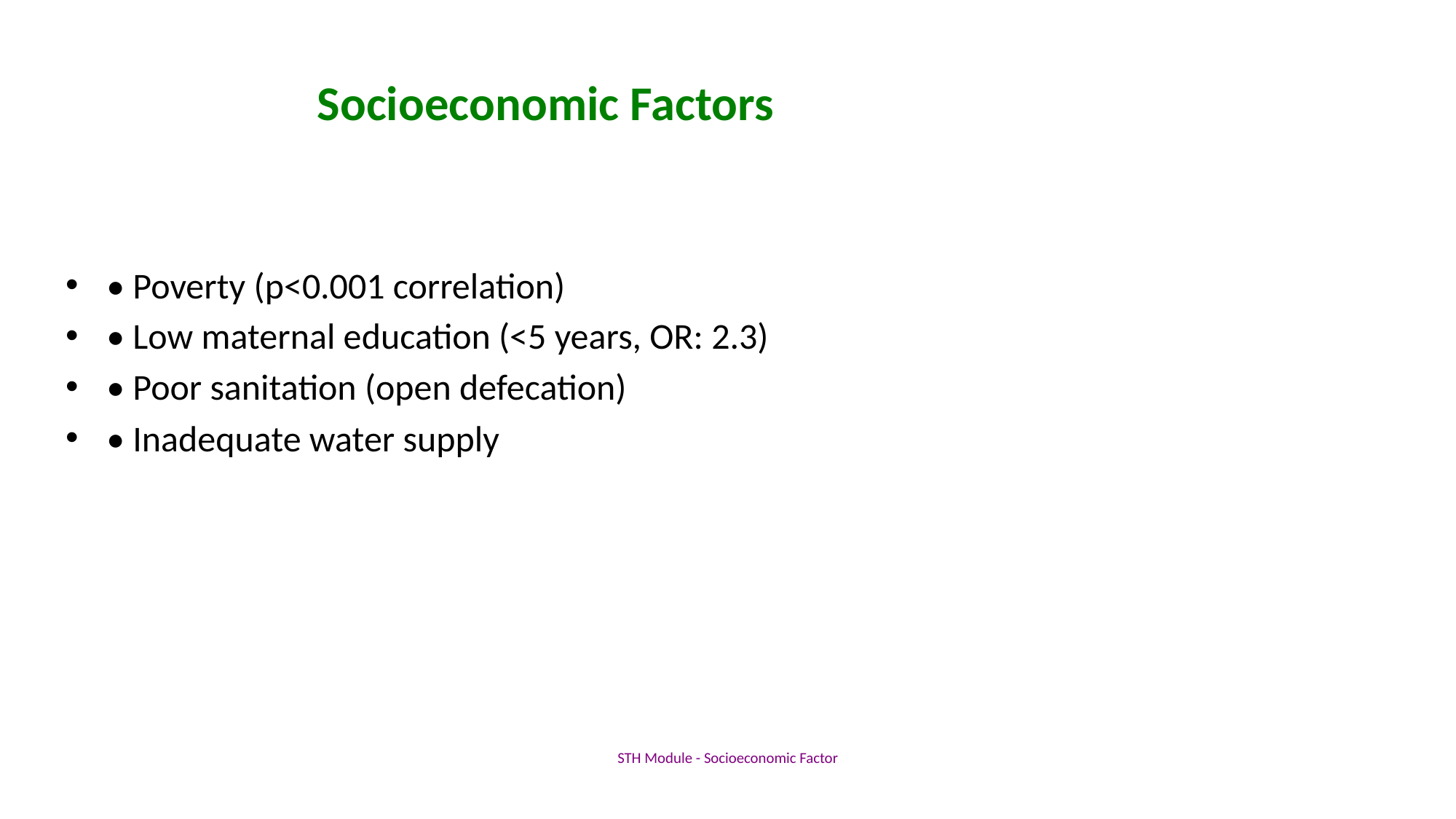

# Socioeconomic Factors

• Poverty (p<0.001 correlation)
• Low maternal education (<5 years, OR: 2.3)
• Poor sanitation (open defecation)
• Inadequate water supply
STH Module - Socioeconomic Factor